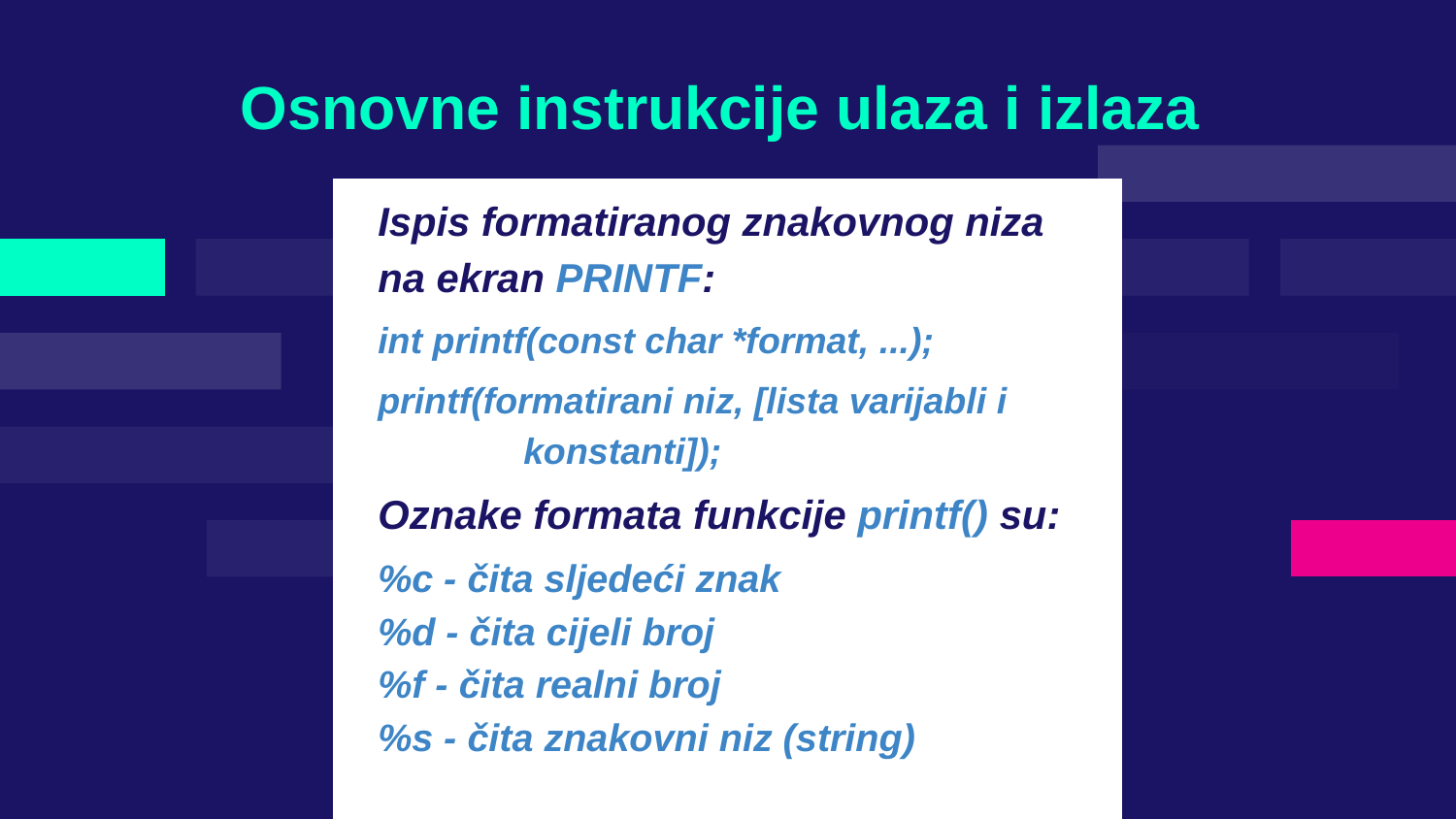

# Osnovne instrukcije ulaza i izlaza
Ispis formatiranog znakovnog niza na ekran PRINTF:
int printf(const char *format, ...);
printf(formatirani niz, [lista varijabli i
	konstanti]);
Oznake formata funkcije printf() su:
%c - čita sljedeći znak
%d - čita cijeli broj
%f - čita realni broj
%s - čita znakovni niz (string)